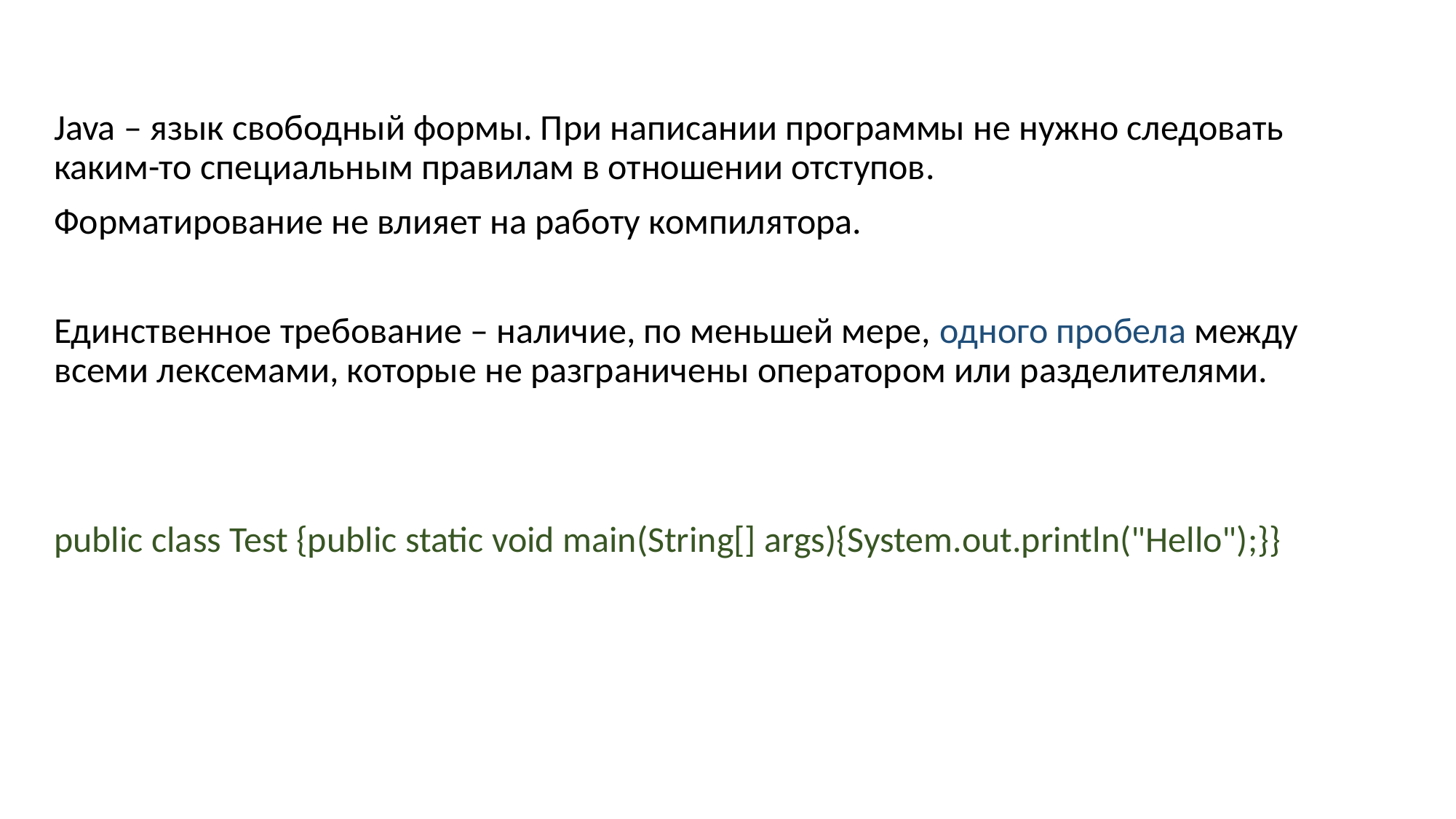

Java – язык свободный формы. При написании программы не нужно следовать каким-то специальным правилам в отношении отступов.
Форматирование не влияет на работу компилятора.

Единственное требование – наличие, по меньшей мере, одного пробела между всеми лексемами, которые не разграничены оператором или разделителями.

public class Test {public static void main(String[] args){System.out.println("Hello");}}